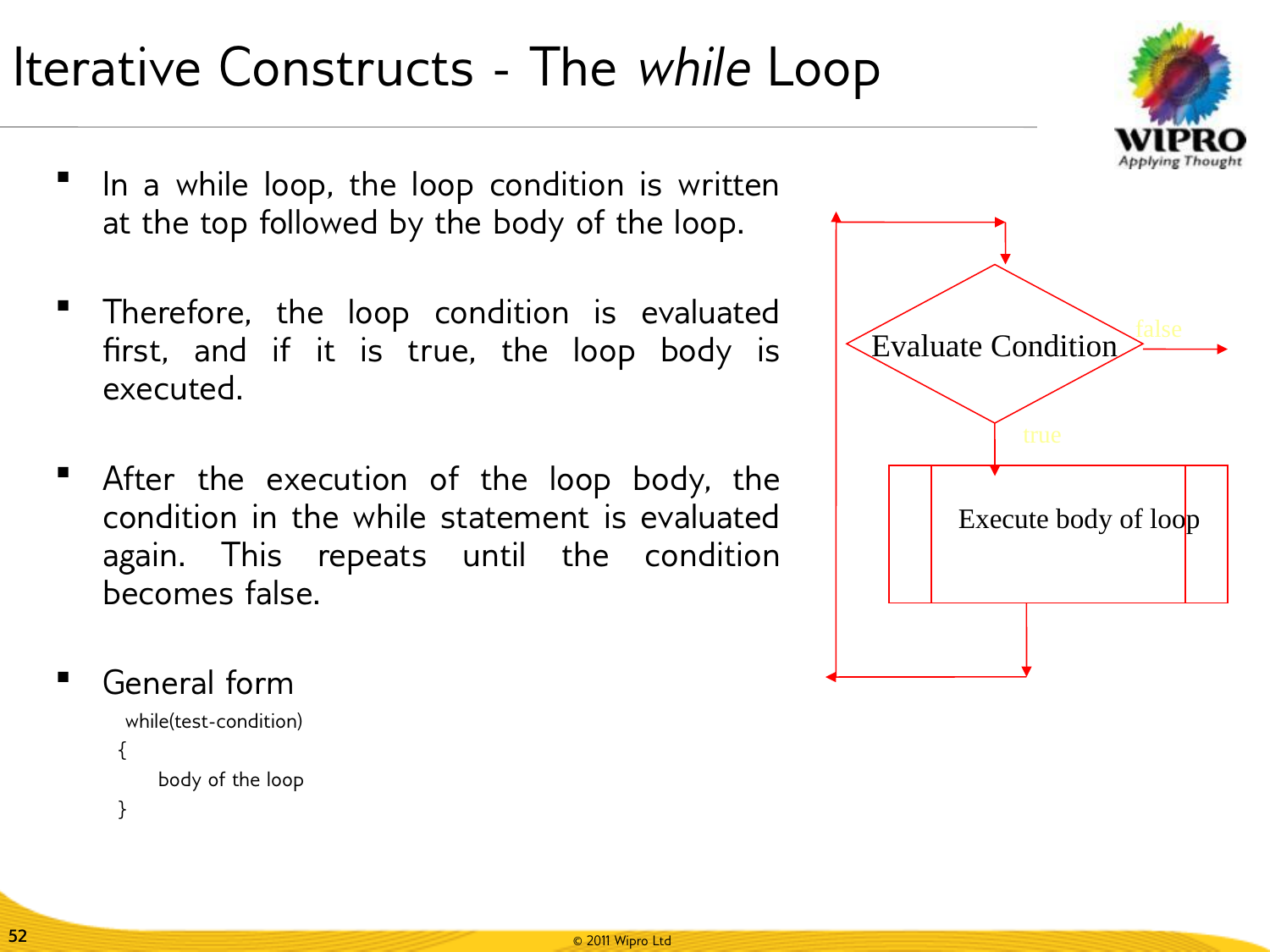

Iterative Constructs - The while Loop
In a while loop, the loop condition is written at the top followed by the body of the loop.

Therefore, the loop condition is evaluated first, and if it is true, the loop body is executed.

After the execution of the loop body, the condition in the while statement is evaluated again. This repeats until the condition becomes false.

General form
 while(test-condition)
{
	body of the loop
}

Evaluate Condition
false

true

Execute body of loop